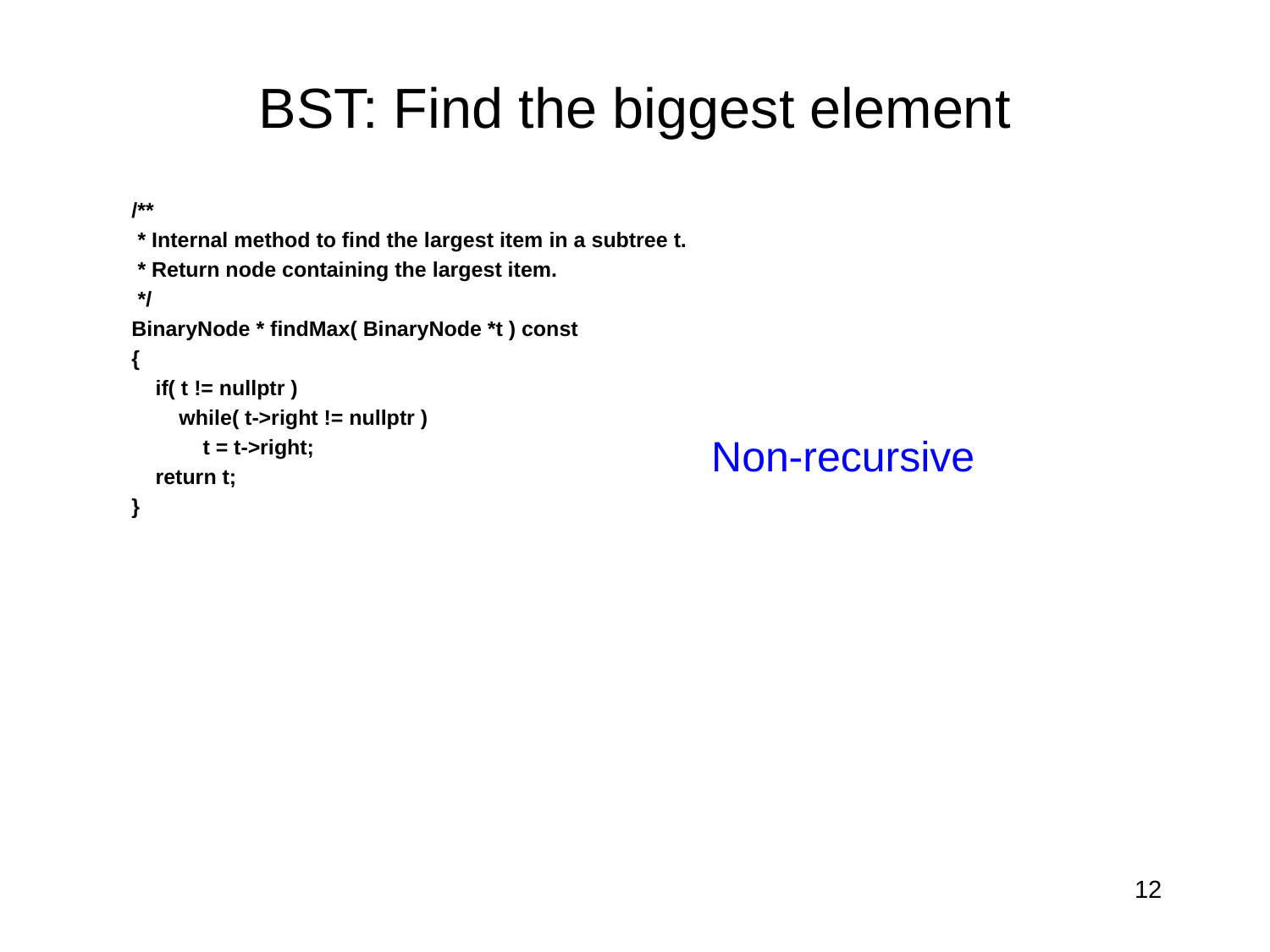

# BST: Find the biggest element
    /**
     * Internal method to find the largest item in a subtree t.
     * Return node containing the largest item.
     */
    BinaryNode * findMax( BinaryNode *t ) const
    {
        if( t != nullptr )
            while( t->right != nullptr )
                t = t->right;
        return t;
    }
Non-recursive
12